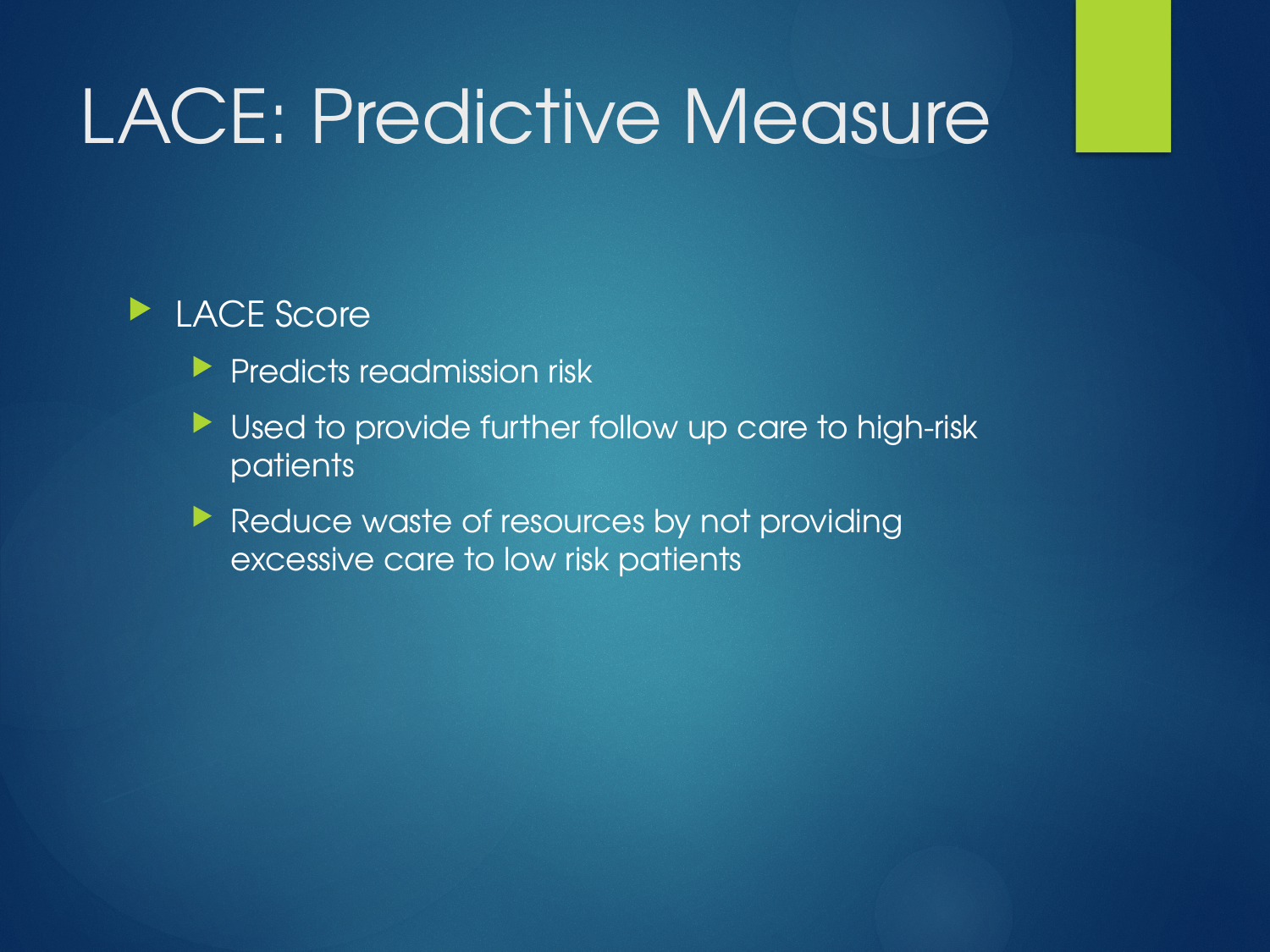

# LACE: Predictive Measure
LACE Score
Predicts readmission risk
Used to provide further follow up care to high-risk patients
Reduce waste of resources by not providing excessive care to low risk patients